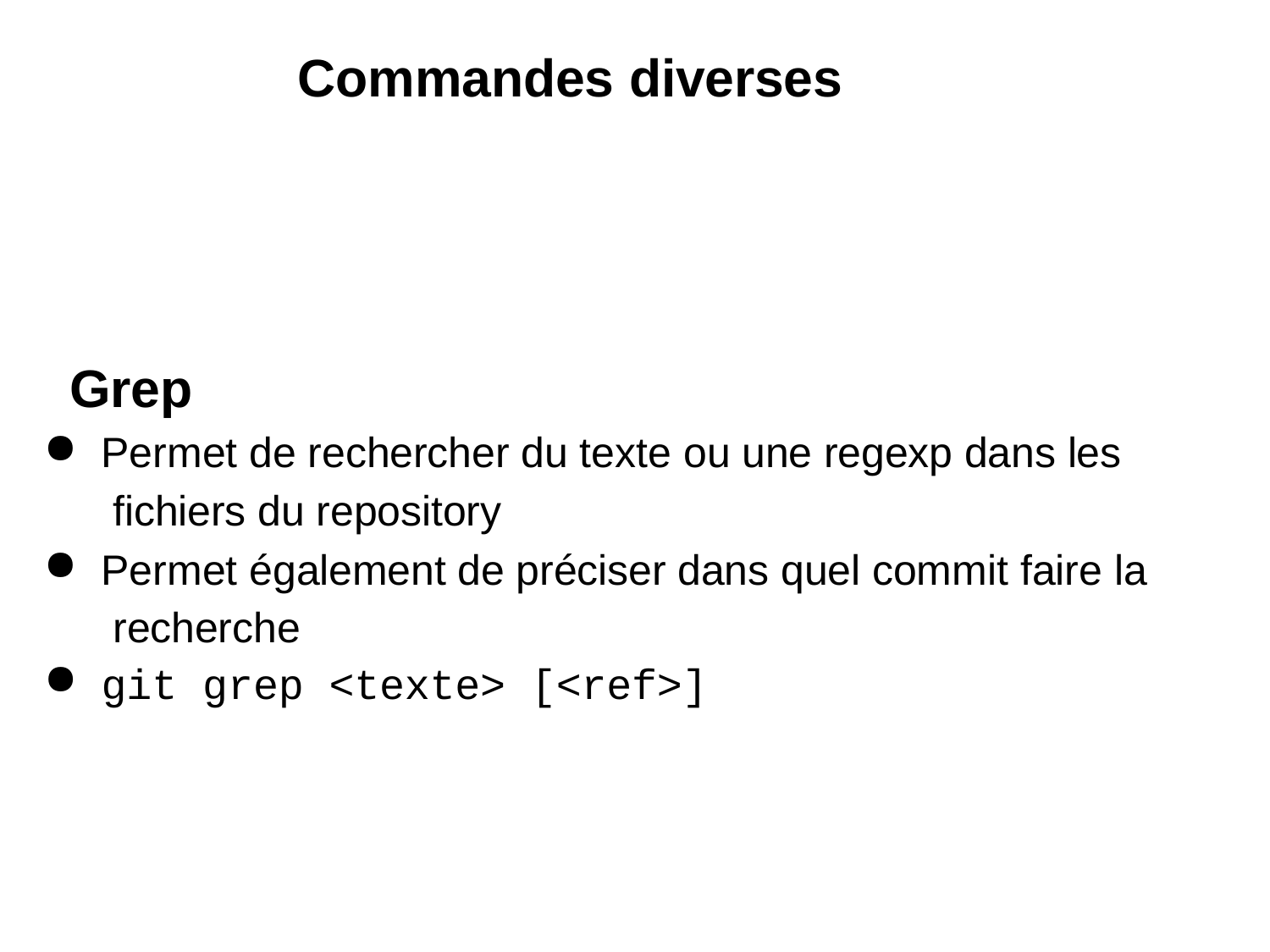

# Commandes diverses
Grep
Permet de rechercher du texte ou une regexp dans les  fichiers du repository
Permet également de préciser dans quel commit faire la  recherche
git grep <texte> [<ref>]